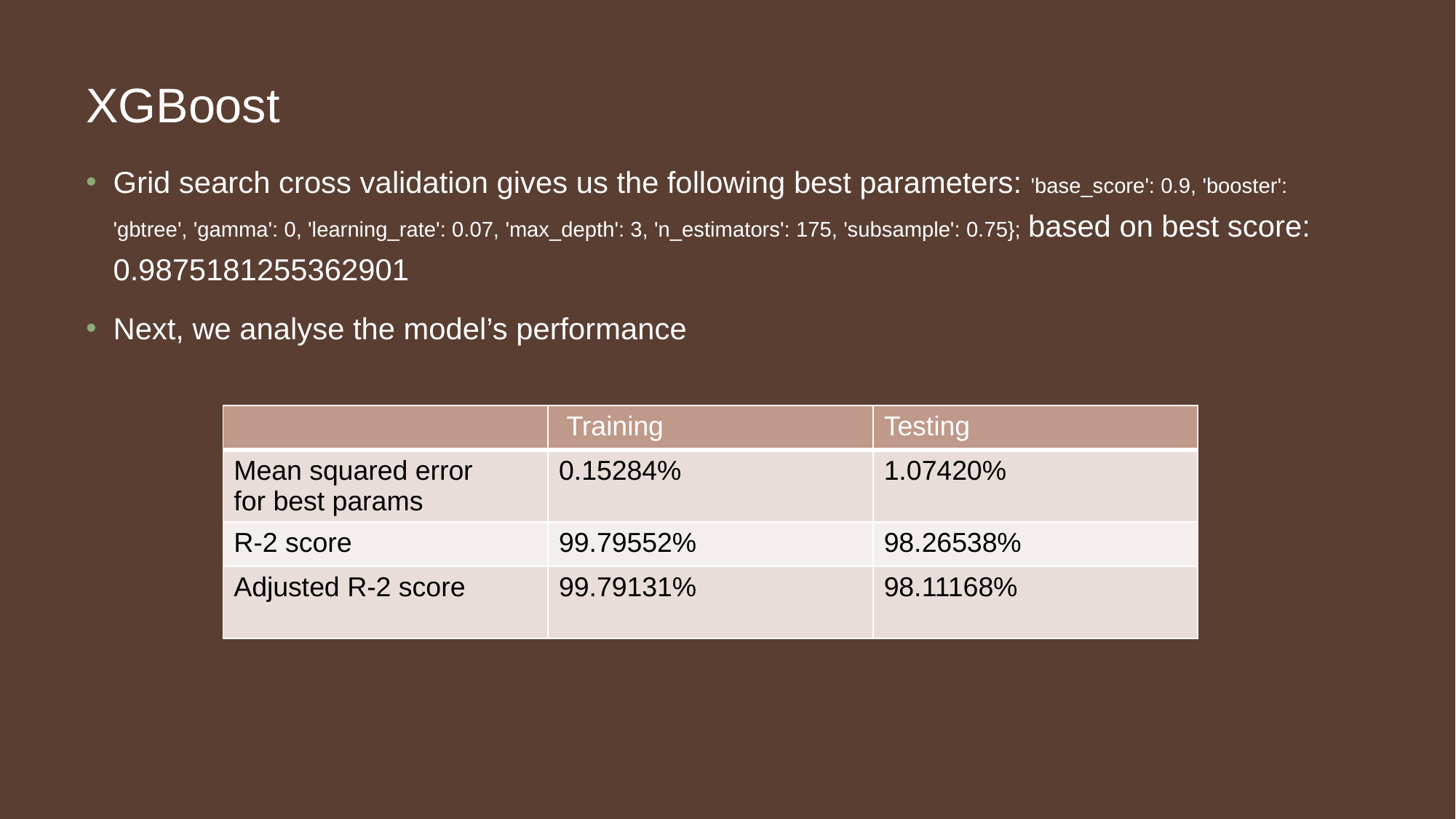

# XGBoost
Grid search cross validation gives us the following best parameters: 'base_score': 0.9, 'booster': 'gbtree', 'gamma': 0, 'learning_rate': 0.07, 'max_depth': 3, 'n_estimators': 175, 'subsample': 0.75}; based on best score: 0.9875181255362901
Next, we analyse the model’s performance

|  | Training | Testing |
| --- | --- | --- |
| Mean squared error for best params | 0.15284% | 1.07420% |
| R-2 score | 99.79552% | 98.26538% |
| Adjusted R-2 score | 99.79131% | 98.11168% |